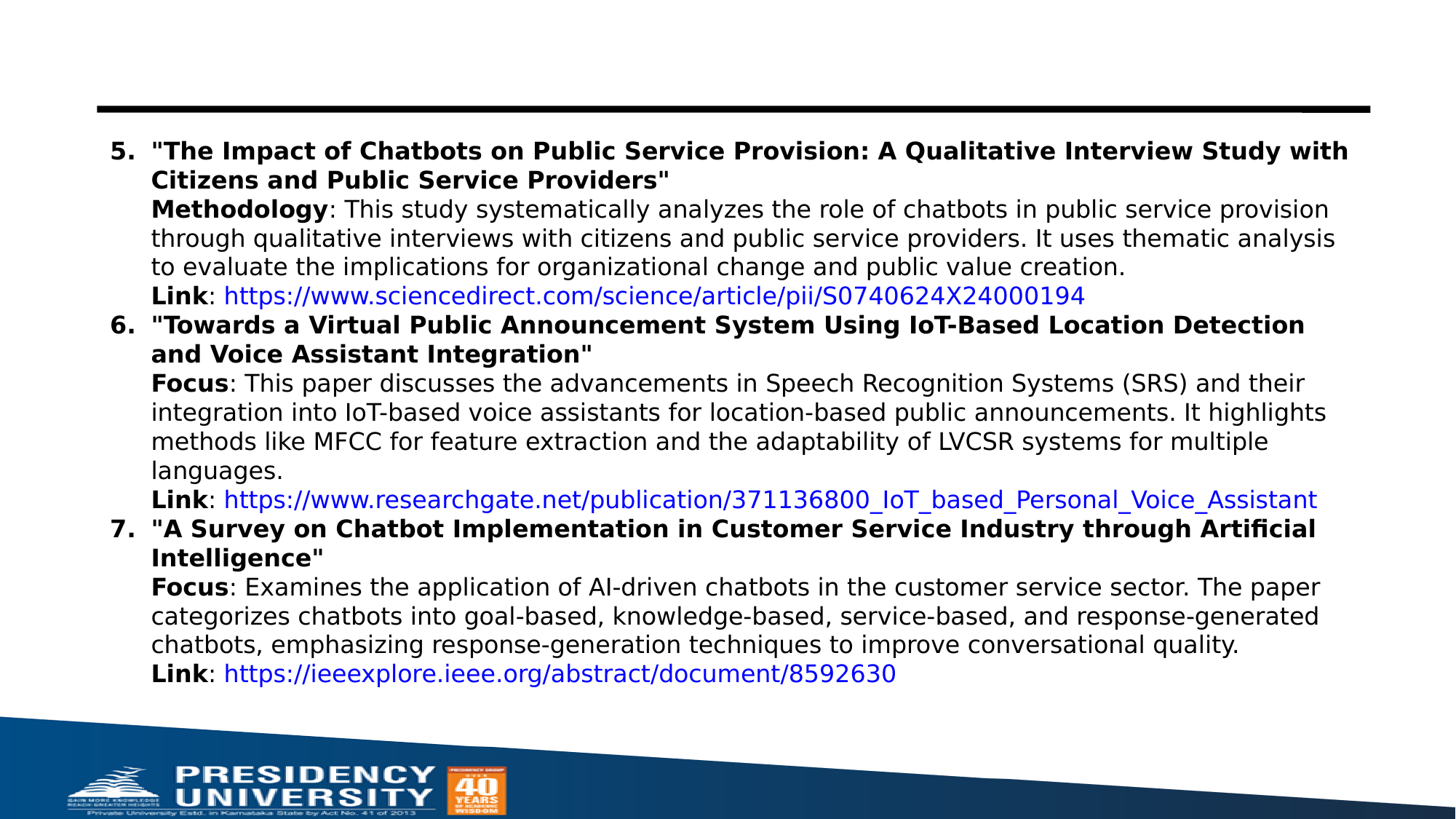

"The Impact of Chatbots on Public Service Provision: A Qualitative Interview Study with Citizens and Public Service Providers"
Methodology: This study systematically analyzes the role of chatbots in public service provision through qualitative interviews with citizens and public service providers. It uses thematic analysis to evaluate the implications for organizational change and public value creation.
Link: https://www.sciencedirect.com/science/article/pii/S0740624X24000194
"Towards a Virtual Public Announcement System Using IoT-Based Location Detection and Voice Assistant Integration"
Focus: This paper discusses the advancements in Speech Recognition Systems (SRS) and their integration into IoT-based voice assistants for location-based public announcements. It highlights methods like MFCC for feature extraction and the adaptability of LVCSR systems for multiple languages.
Link: https://www.researchgate.net/publication/371136800_IoT_based_Personal_Voice_Assistant
"A Survey on Chatbot Implementation in Customer Service Industry through Artificial Intelligence"
Focus: Examines the application of AI-driven chatbots in the customer service sector. The paper categorizes chatbots into goal-based, knowledge-based, service-based, and response-generated chatbots, emphasizing response-generation techniques to improve conversational quality.
Link: https://ieeexplore.ieee.org/abstract/document/8592630